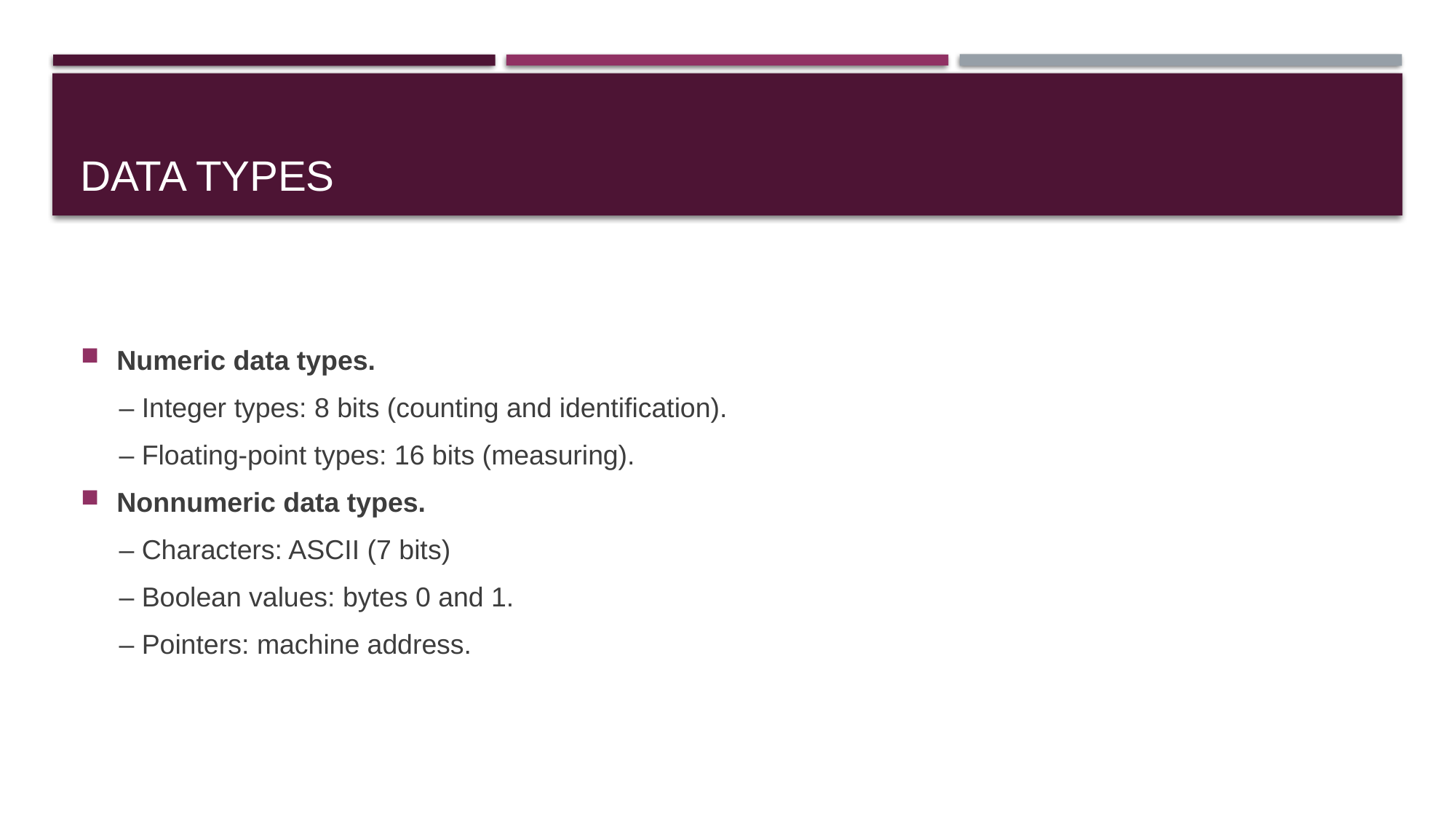

# Data TYPEs
Numeric data types.
– Integer types: 8 bits (counting and identification).
– Floating-point types: 16 bits (measuring).
Nonnumeric data types.
– Characters: ASCII (7 bits)
– Boolean values: bytes 0 and 1.
– Pointers: machine address.